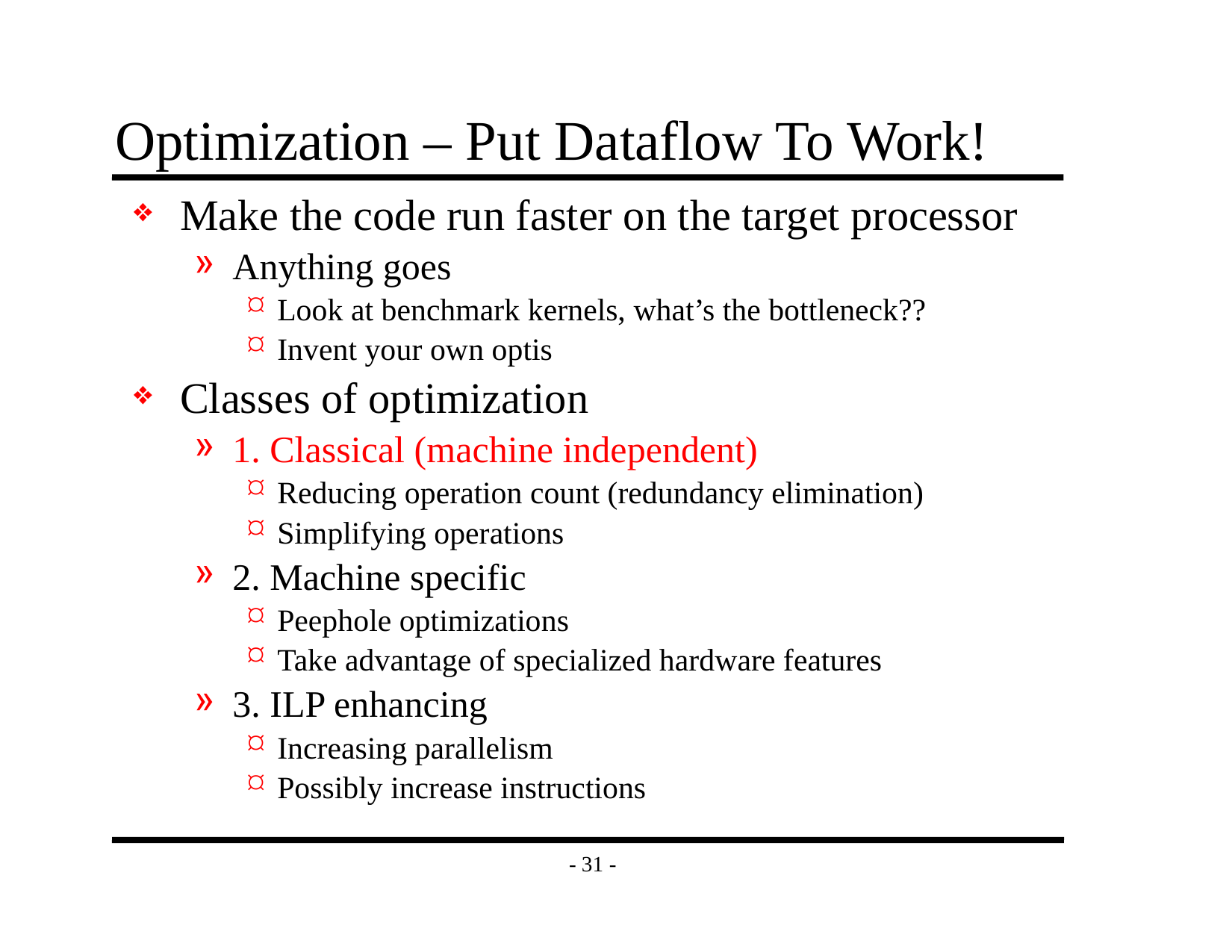

# Optimization – Put Dataflow To Work!
Make the code run faster on the target processor
Anything goes
Look at benchmark kernels, what’s the bottleneck??
Invent your own optis
Classes of optimization
1. Classical (machine independent)
Reducing operation count (redundancy elimination)
Simplifying operations
2. Machine specific
Peephole optimizations
Take advantage of specialized hardware features
3. ILP enhancing
Increasing parallelism
Possibly increase instructions